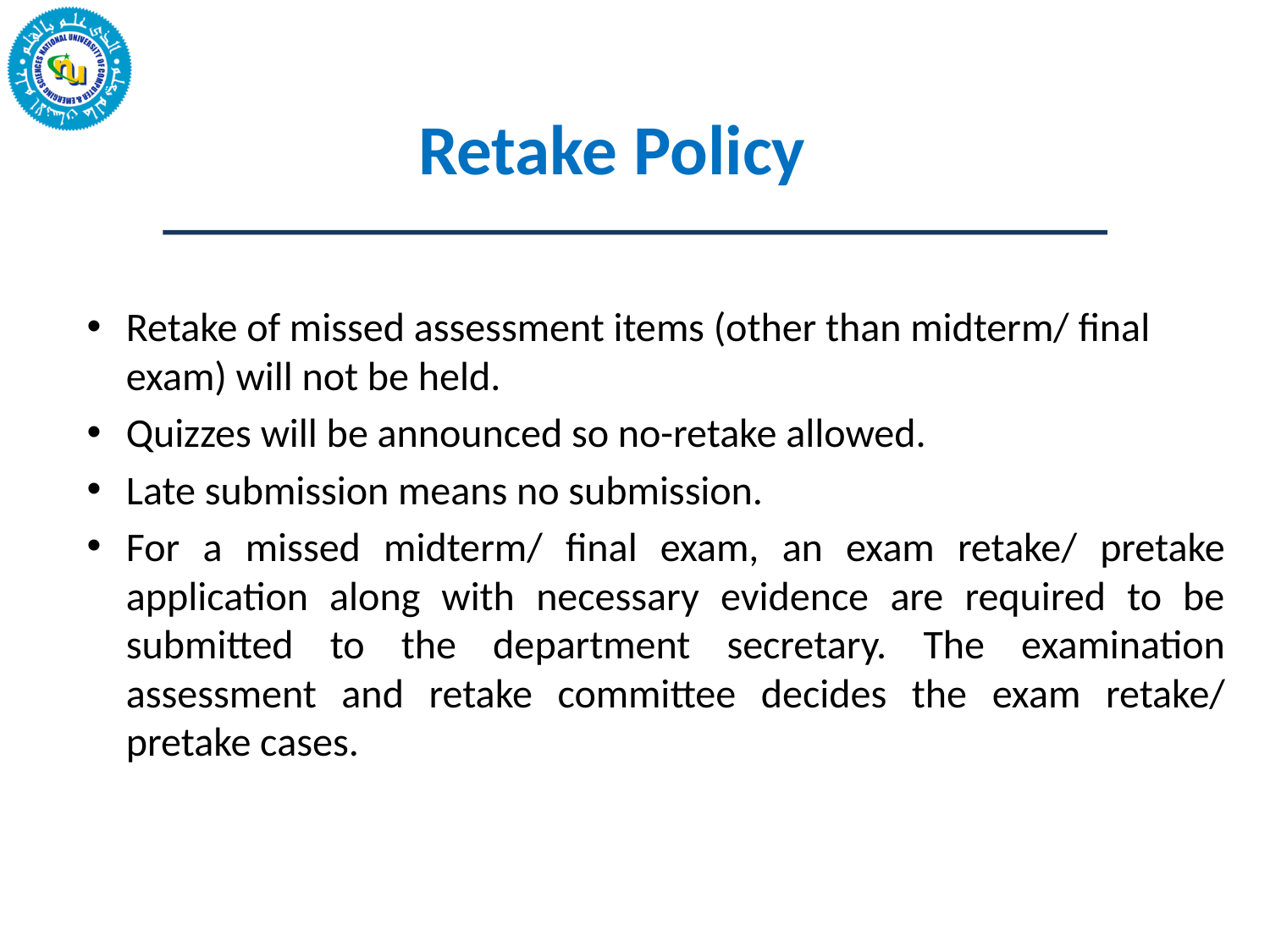

# Retake Policy

Retake of missed assessment items (other than midterm/ final exam) will not be held.
Quizzes will be announced so no-retake allowed.
Late submission means no submission.
For a missed midterm/ final exam, an exam retake/ pretake application along with necessary evidence are required to be submitted to the department secretary. The examination assessment and retake committee decides the exam retake/ pretake cases.